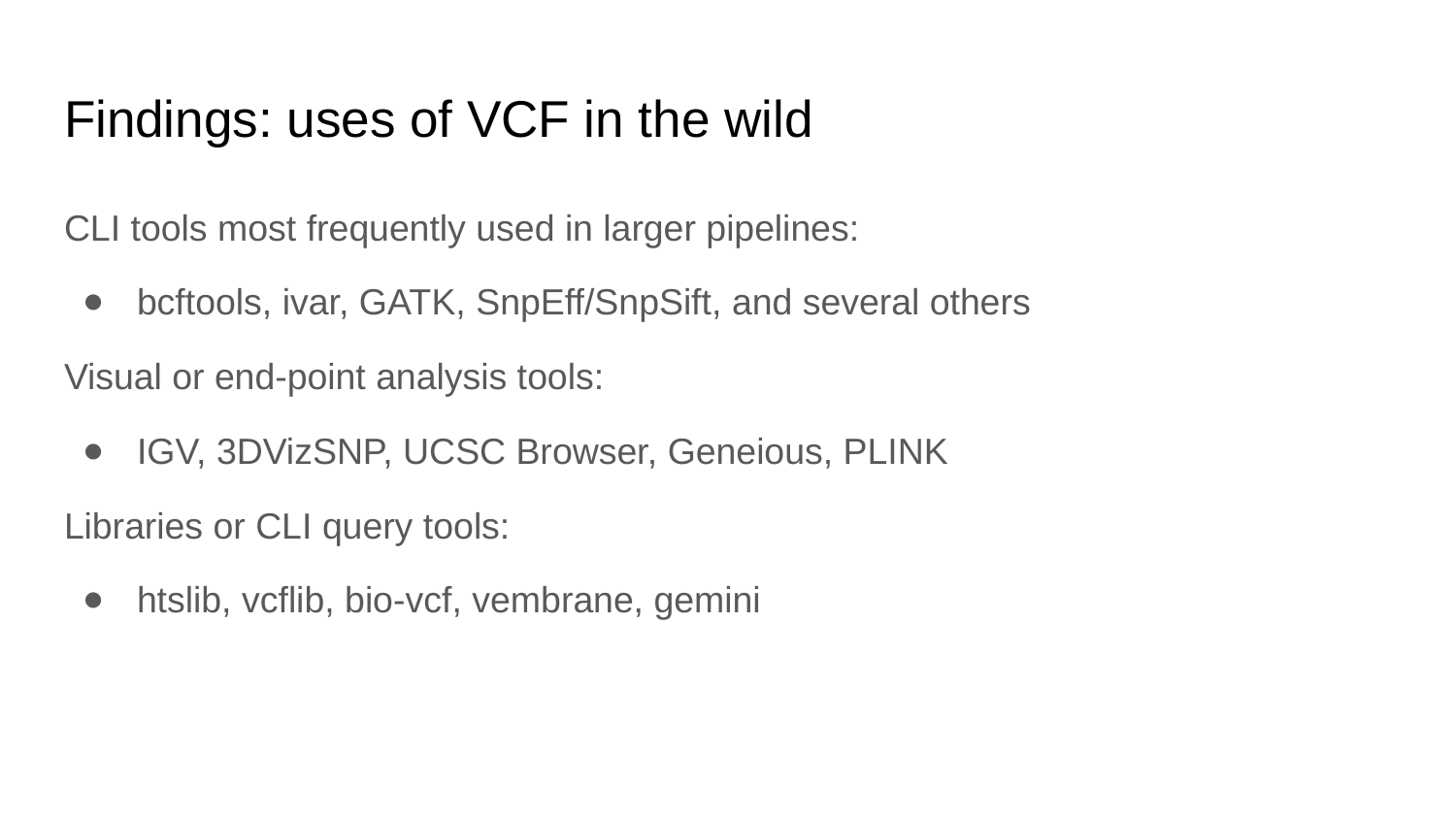

# Findings: uses of VCF in the wild
CLI tools most frequently used in larger pipelines:
bcftools, ivar, GATK, SnpEff/SnpSift, and several others
Visual or end-point analysis tools:
IGV, 3DVizSNP, UCSC Browser, Geneious, PLINK
Libraries or CLI query tools:
htslib, vcflib, bio-vcf, vembrane, gemini